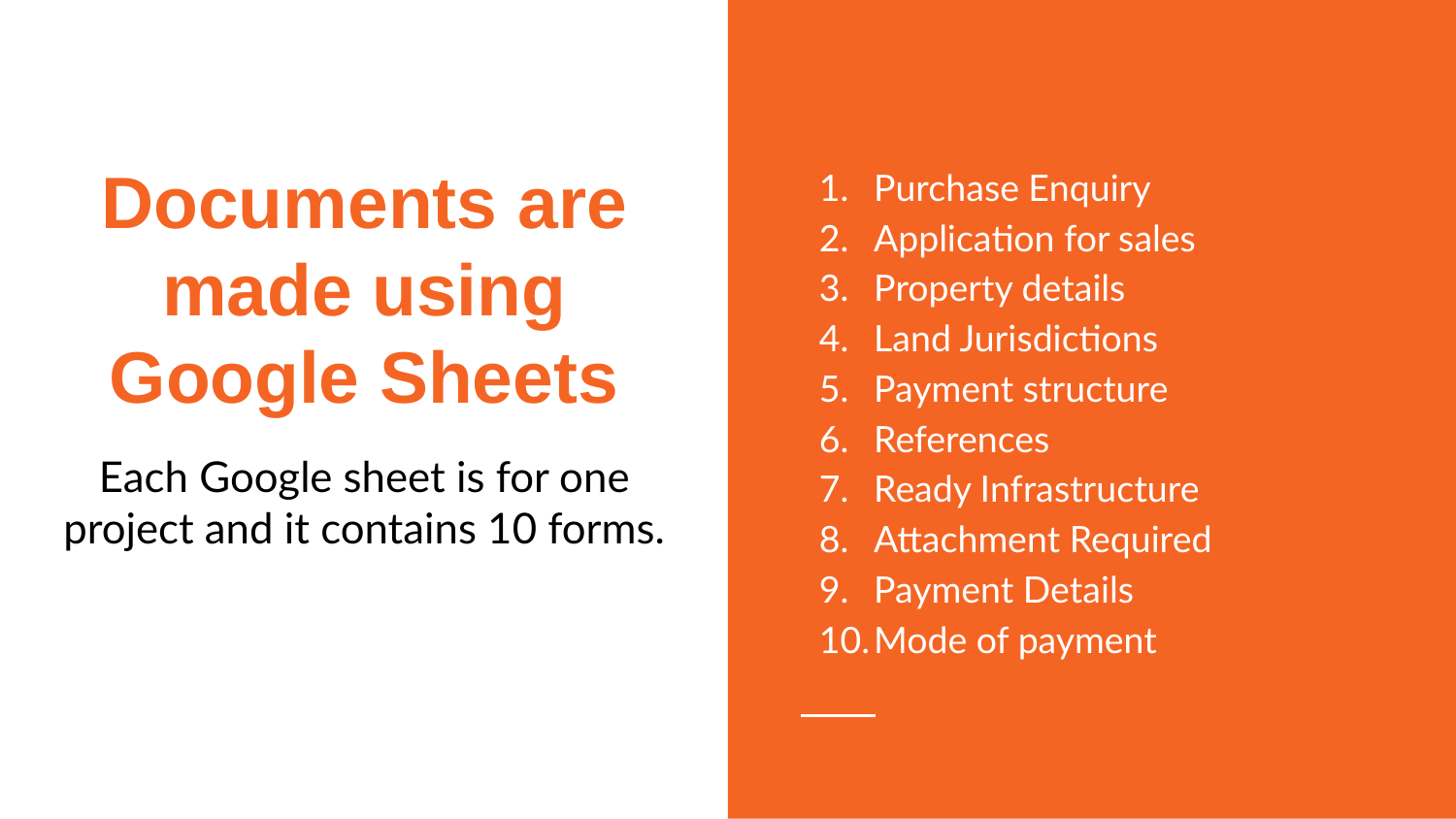

Purchase Enquiry
Application for sales
Property details
Land Jurisdictions
Payment structure
References
Ready Infrastructure
Attachment Required
Payment Details
Mode of payment
# Documents are made using Google Sheets
Each Google sheet is for one project and it contains 10 forms.